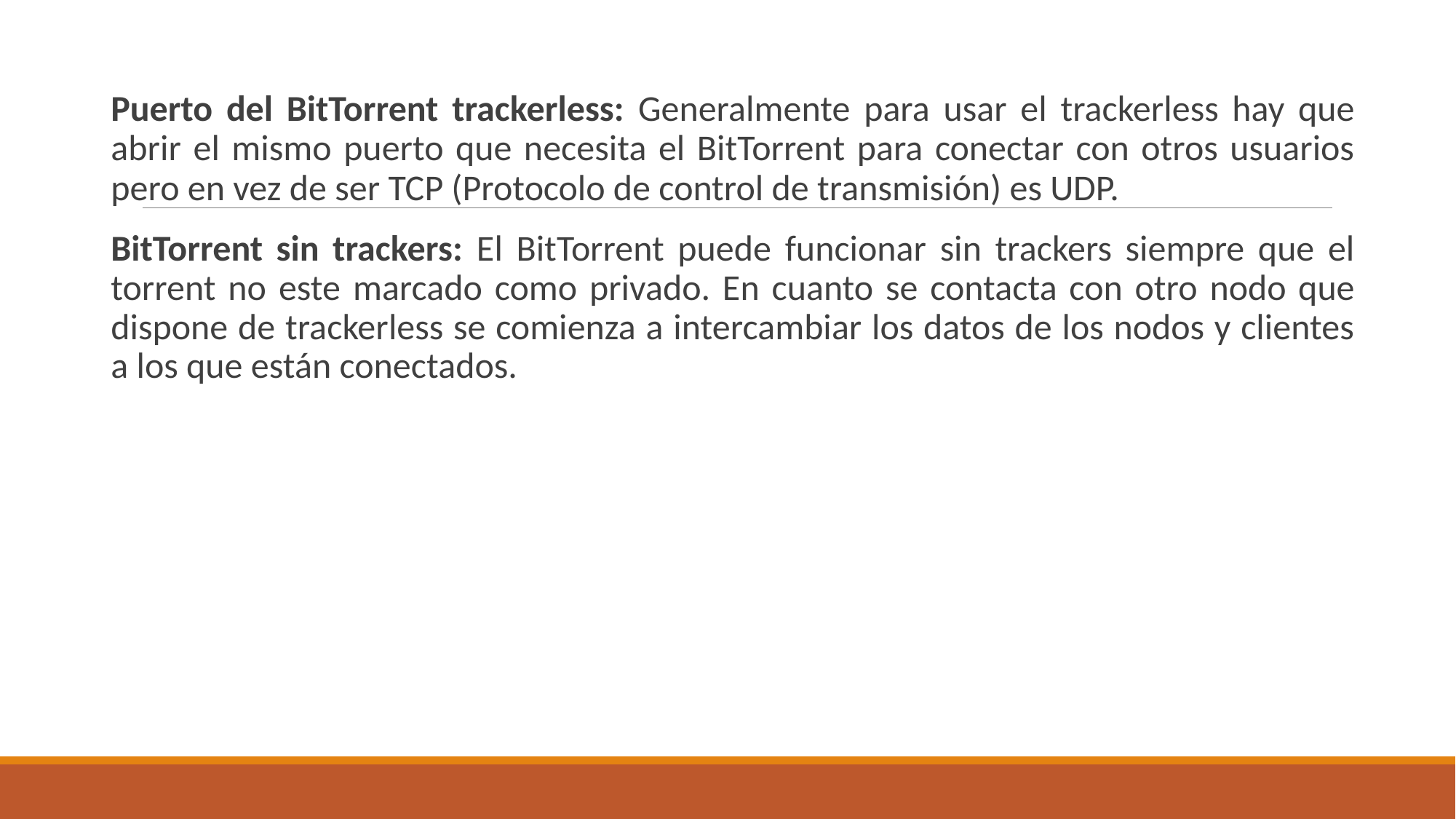

Puerto del BitTorrent trackerless: Generalmente para usar el trackerless hay que abrir el mismo puerto que necesita el BitTorrent para conectar con otros usuarios pero en vez de ser TCP (Protocolo de control de transmisión) es UDP.
BitTorrent sin trackers: El BitTorrent puede funcionar sin trackers siempre que el torrent no este marcado como privado. En cuanto se contacta con otro nodo que dispone de trackerless se comienza a intercambiar los datos de los nodos y clientes a los que están conectados.